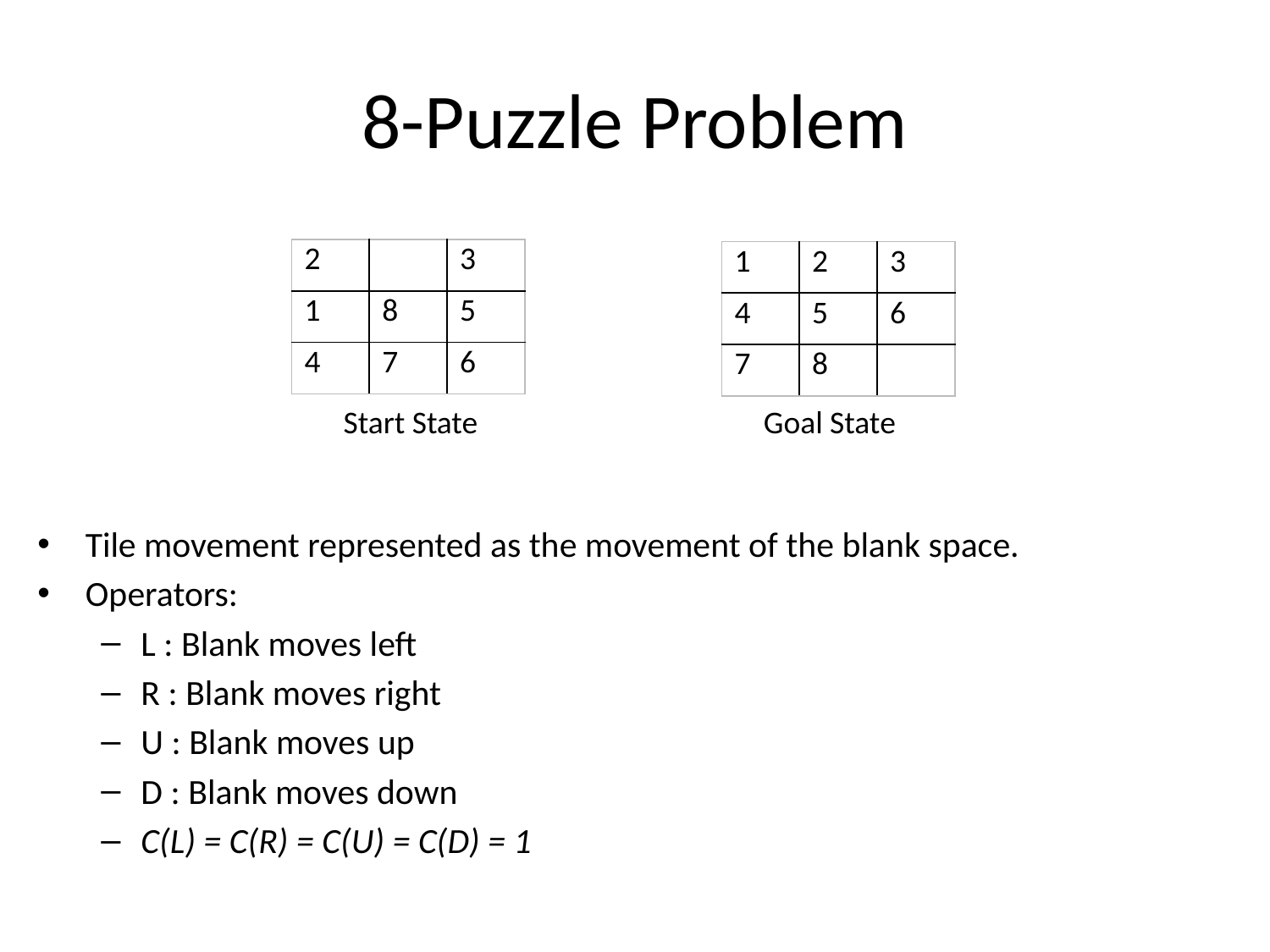

# 8-Puzzle Problem
| 2 |  | 3 |
| --- | --- | --- |
| 1 | 8 | 5 |
| 4 | 7 | 6 |
| 1 | 2 | 3 |
| --- | --- | --- |
| 4 | 5 | 6 |
| 7 | 8 |  |
     Start State
     Goal State

Tile movement represented as the movement of the blank space.
Operators:
L : Blank moves left
R : Blank moves right
U : Blank moves up
D : Blank moves down
C(L) = C(R) = C(U) = C(D) = 1